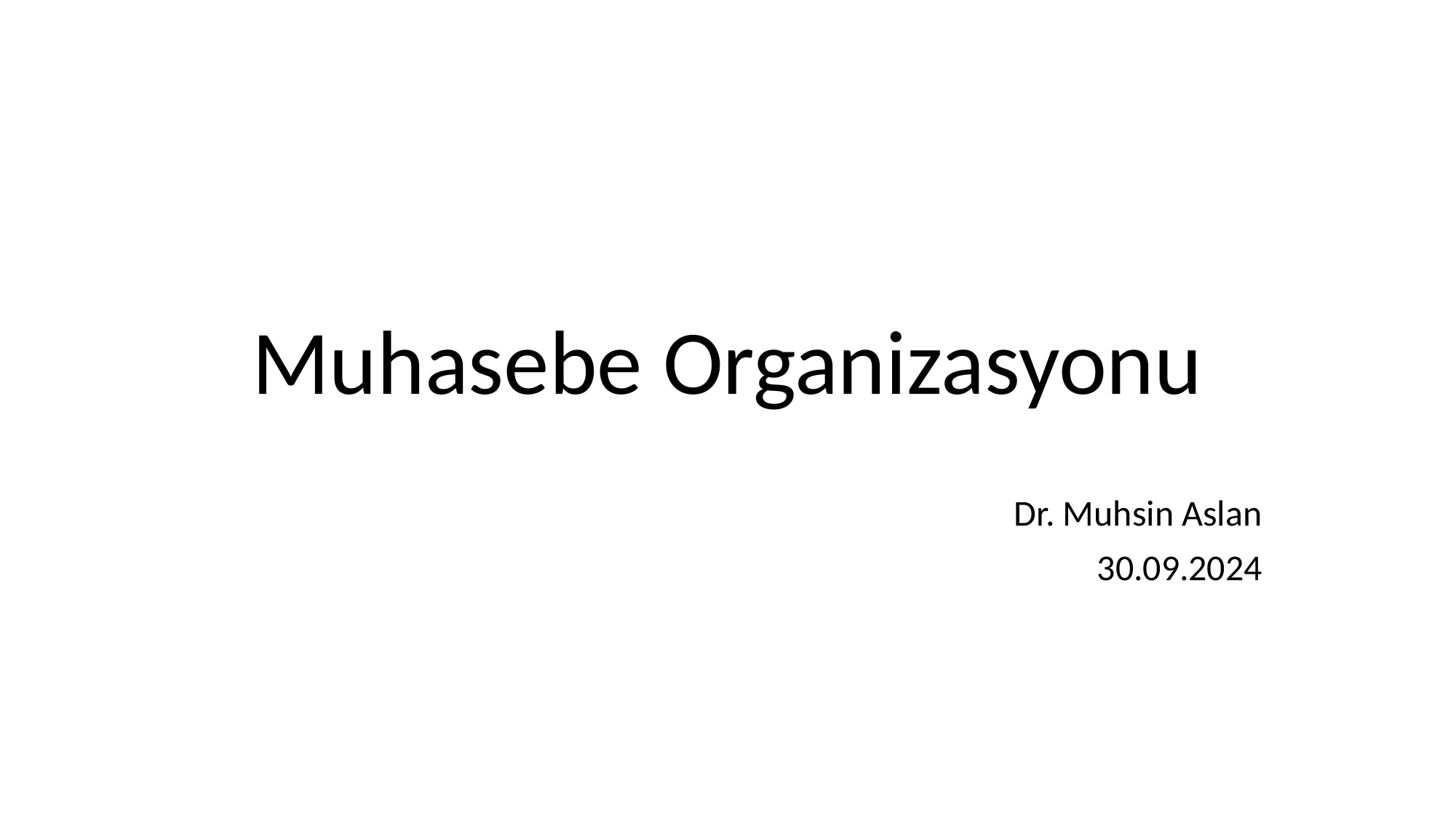

# Muhasebe Organizasyonu

Dr. Muhsin Aslan
30.09.2024